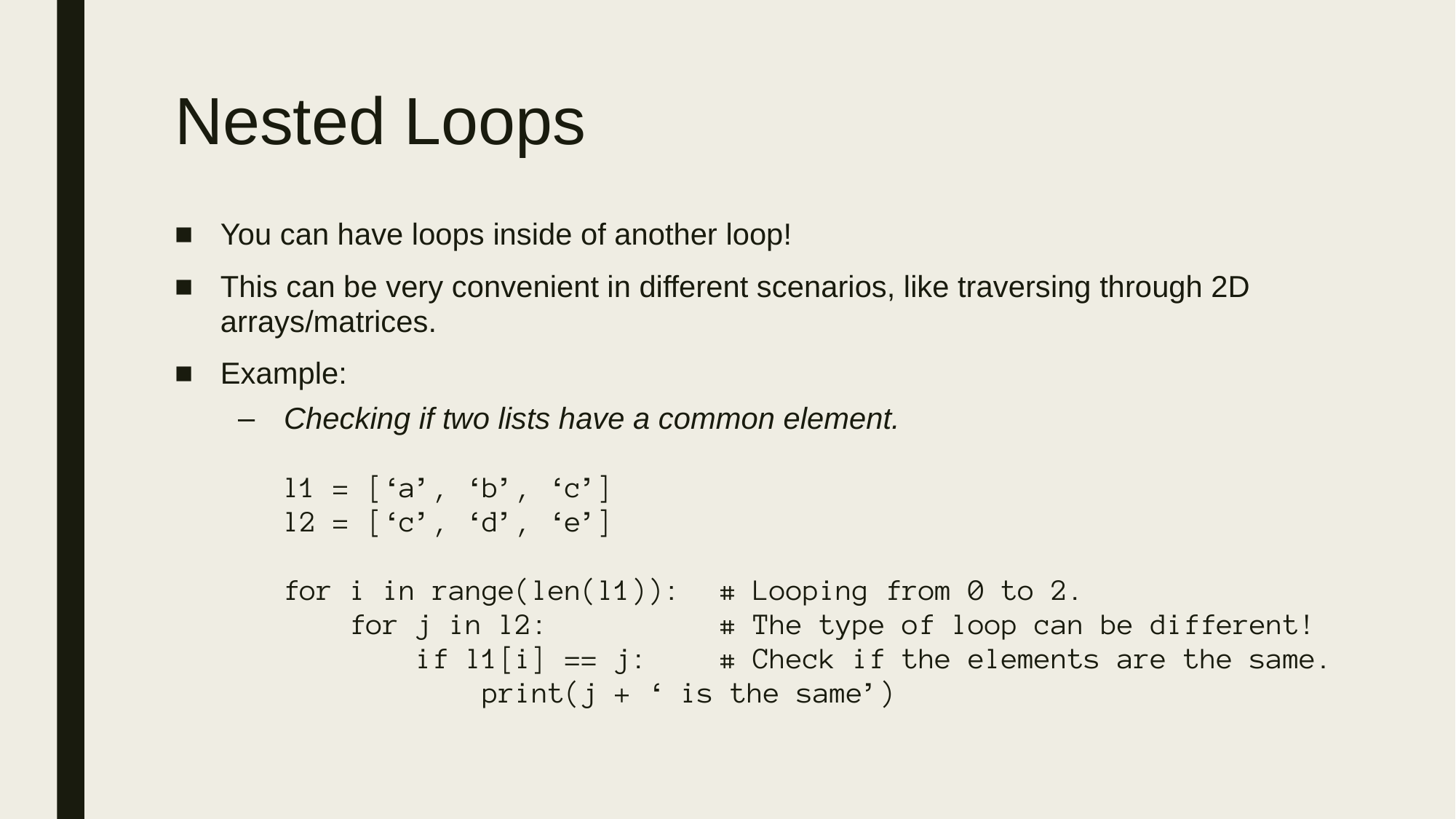

# Nested Loops
You can have loops inside of another loop!
This can be very convenient in different scenarios, like traversing through 2D arrays/matrices.
Example:
Checking if two lists have a common element.
l1 = [‘a’, ‘b’, ‘c’]
l2 = [‘c’, ‘d’, ‘e’]
for i in range(len(l1)):	# Looping from 0 to 2.
    for j in l2:		# The type of loop can be different!
        if l1[i] == j:	# Check if the elements are the same.
            print(j + ‘ is the same’)